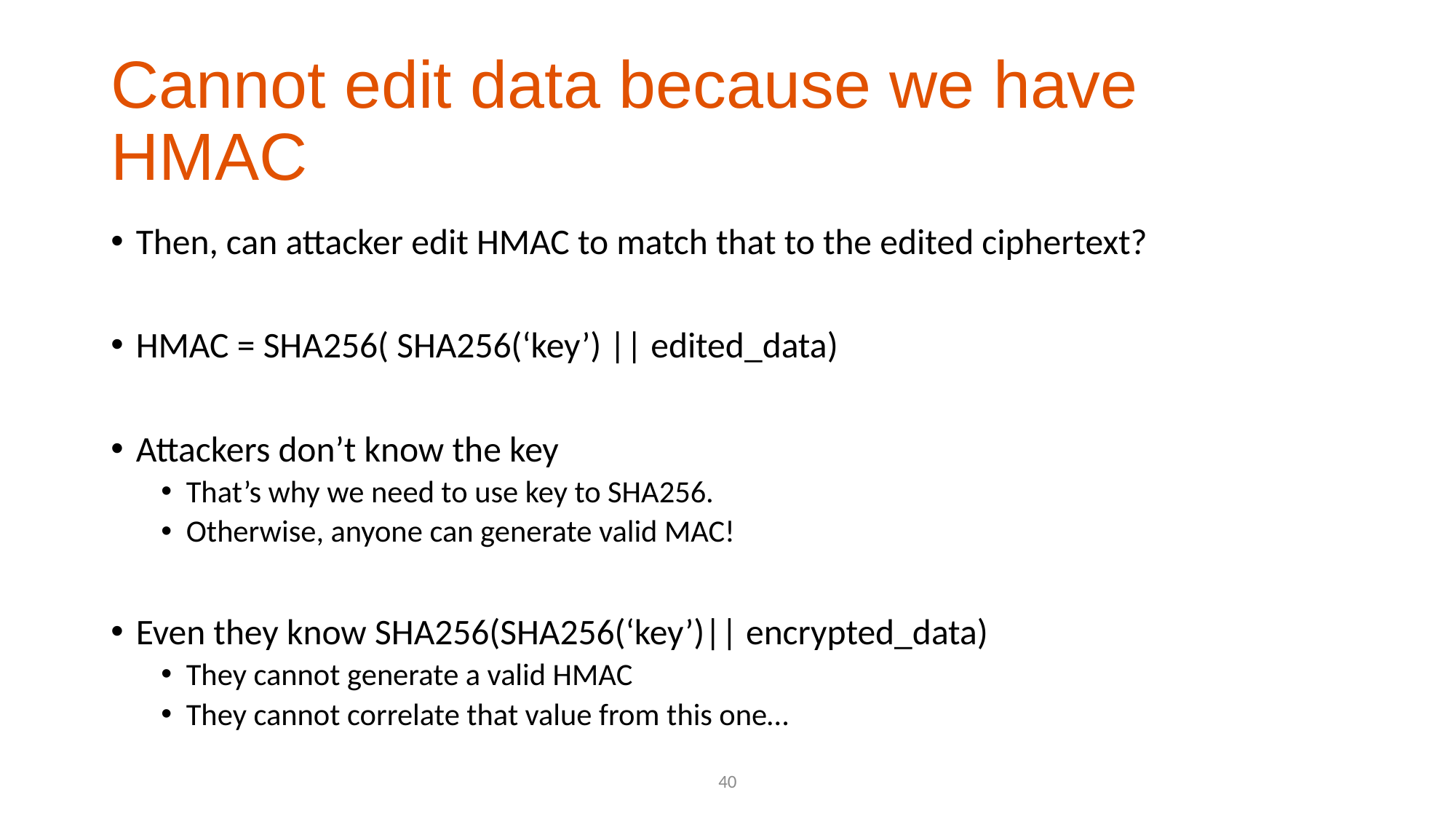

# Cannot edit data because we have HMAC
Then, can attacker edit HMAC to match that to the edited ciphertext?

HMAC = SHA256( SHA256(‘key’) || edited_data)

Attackers don’t know the key
That’s why we need to use key to SHA256.
Otherwise, anyone can generate valid MAC!

Even they know SHA256(SHA256(‘key’)|| encrypted_data)
They cannot generate a valid HMAC
They cannot correlate that value from this one…
40